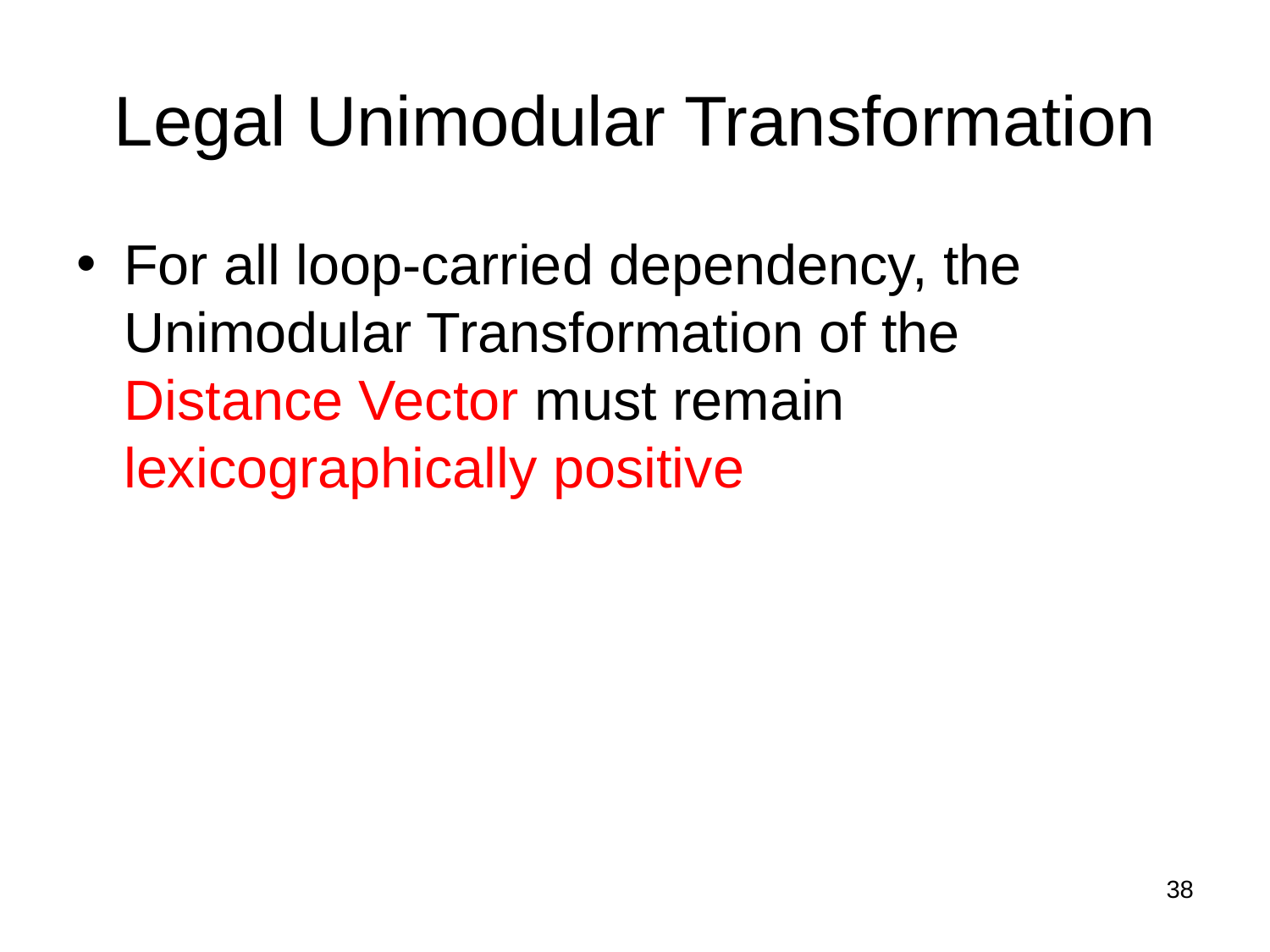

# Legal Unimodular Transformation
For all loop-carried dependency, the Unimodular Transformation of the Distance Vector must remain lexicographically positive
38